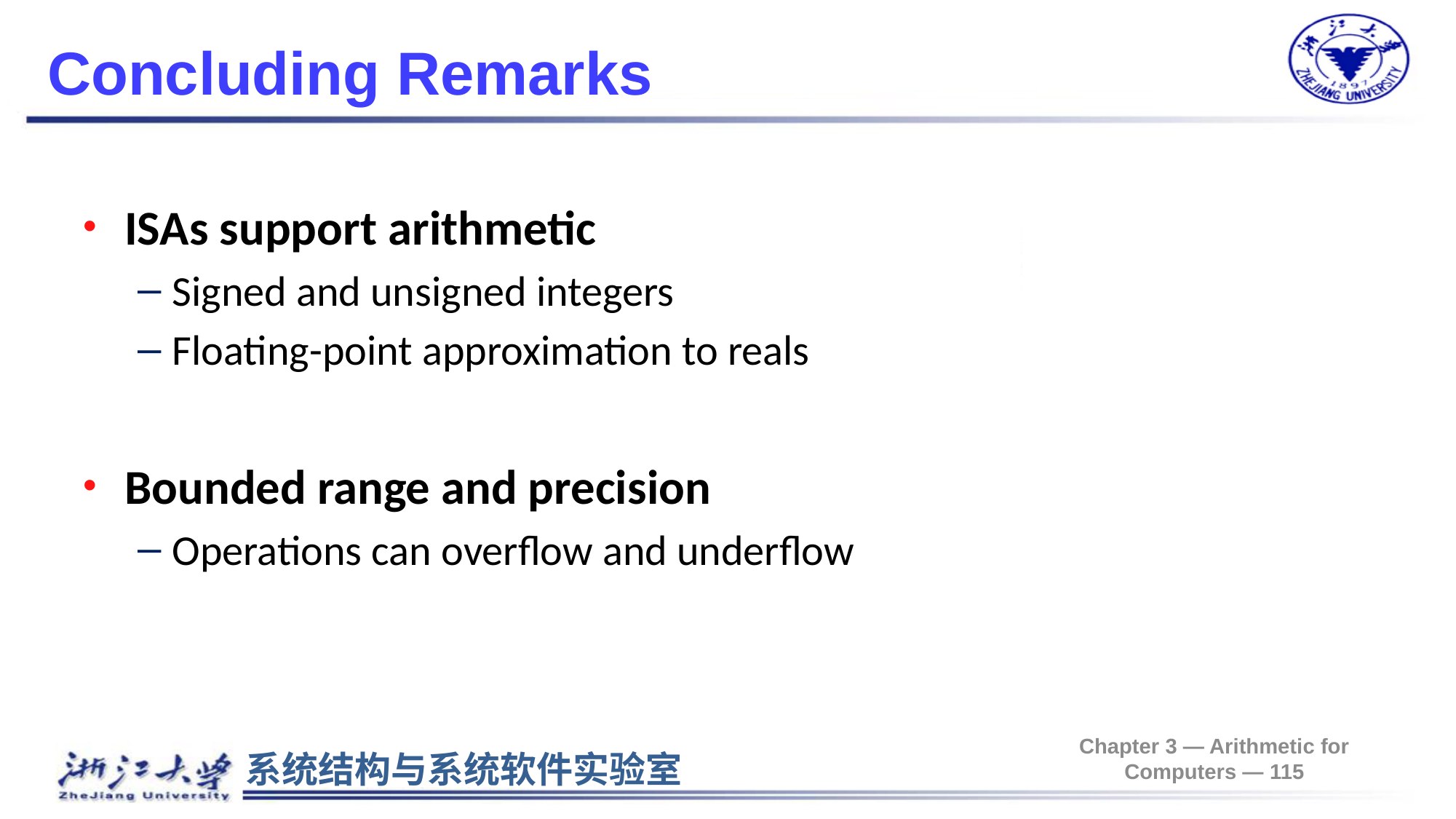

# Concluding Remarks
ISAs support arithmetic
Signed and unsigned integers
Floating-point approximation to reals

Bounded range and precision
Operations can overflow and underflow
Chapter 3 — Arithmetic for Computers — 115